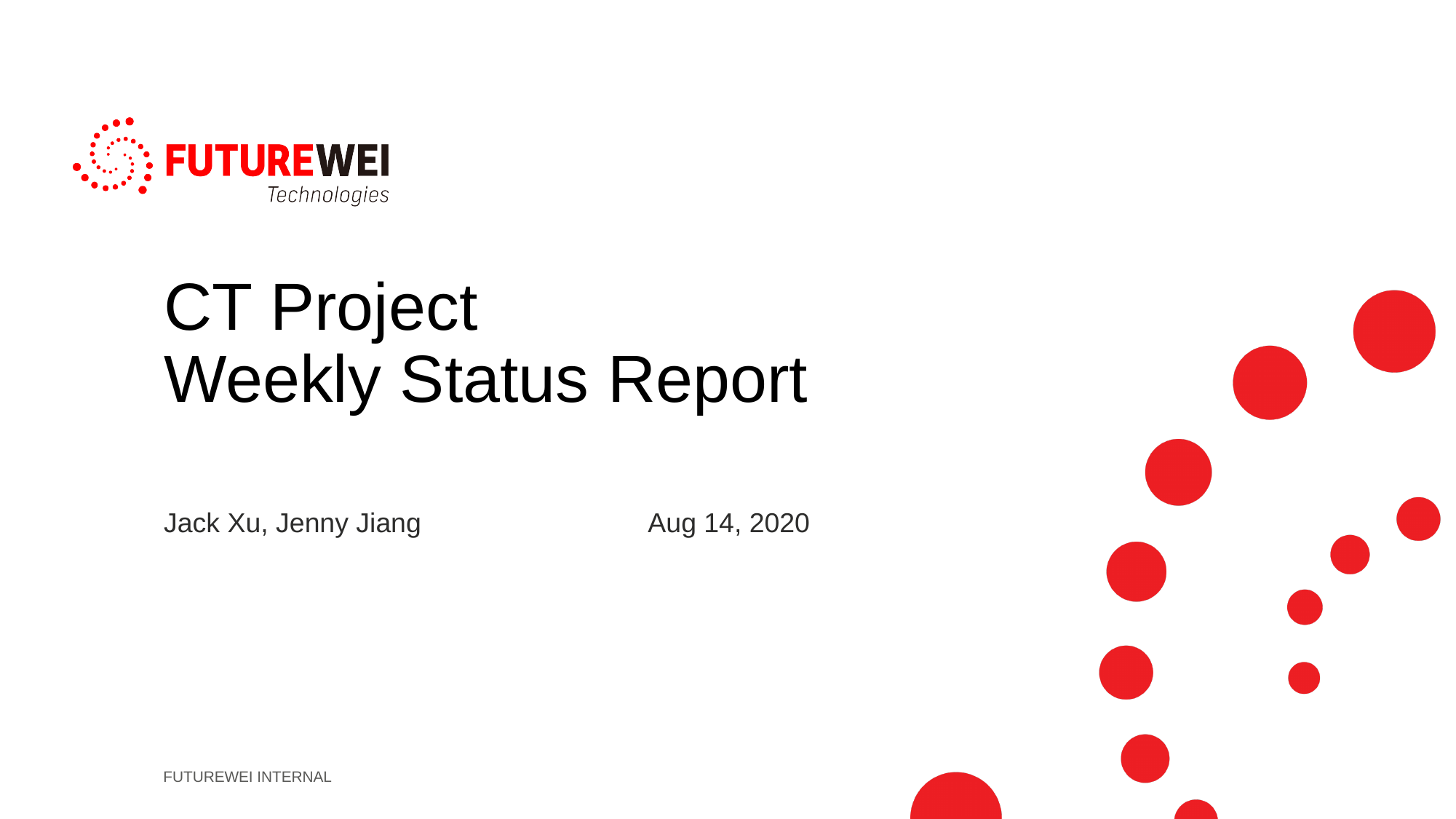

# CT Project Weekly Status Report
Jack Xu, Jenny Jiang                              Aug 14, 2020